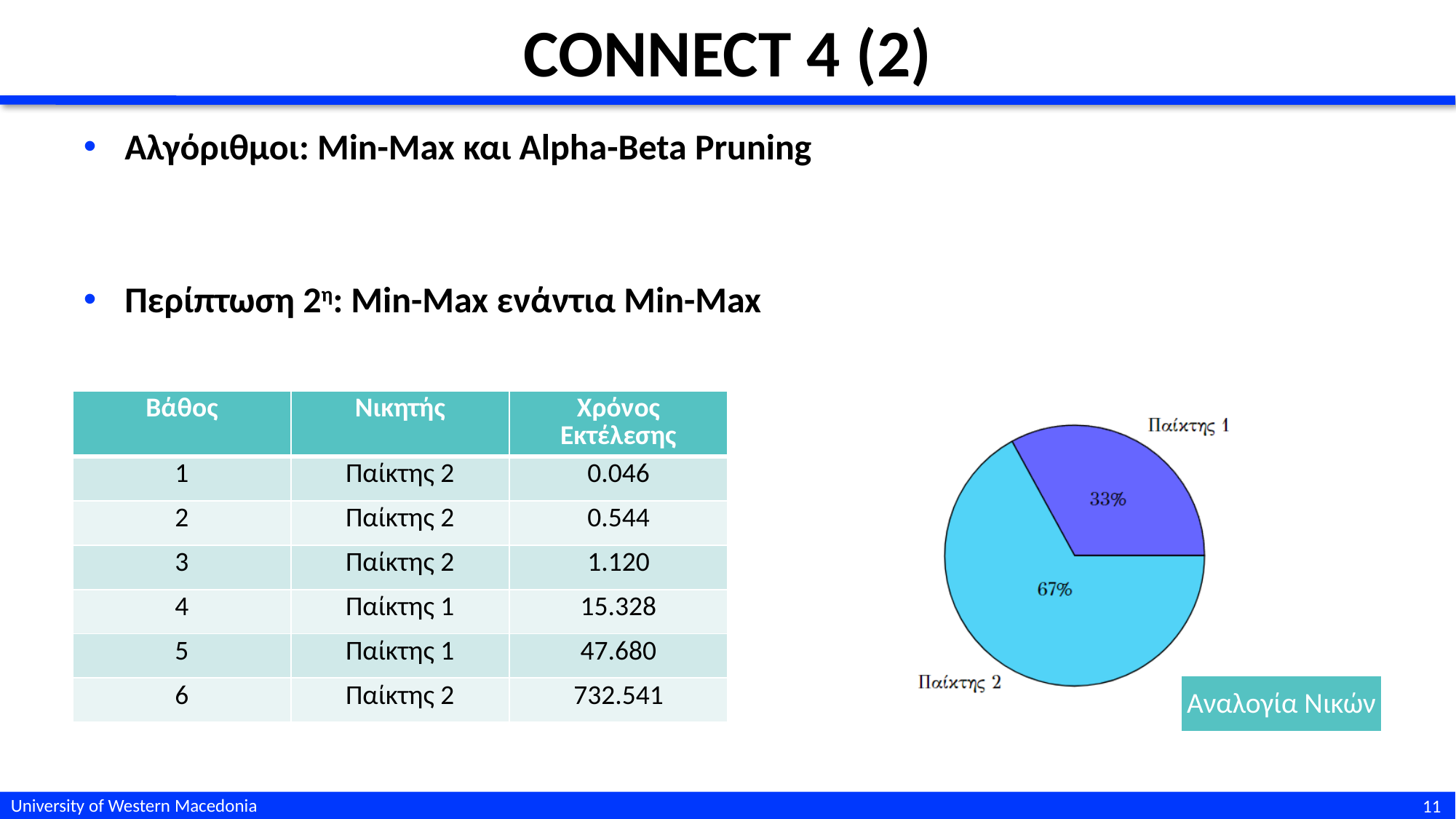

# Connect 4 (2)
Αλγόριθμοι: Min-Max και Alpha-Beta Pruning

Περίπτωση 2η: Min-Max ενάντια Min-Max

| Βάθος | Νικητής | Χρόνος Εκτέλεσης |
| --- | --- | --- |
| 1 | Παίκτης 2 | 0.046 |
| 2 | Παίκτης 2 | 0.544 |
| 3 | Παίκτης 2 | 1.120 |
| 4 | Παίκτης 1 | 15.328 |
| 5 | Παίκτης 1 | 47.680 |
| 6 | Παίκτης 2 | 732.541 |
Αναλογία Νικών